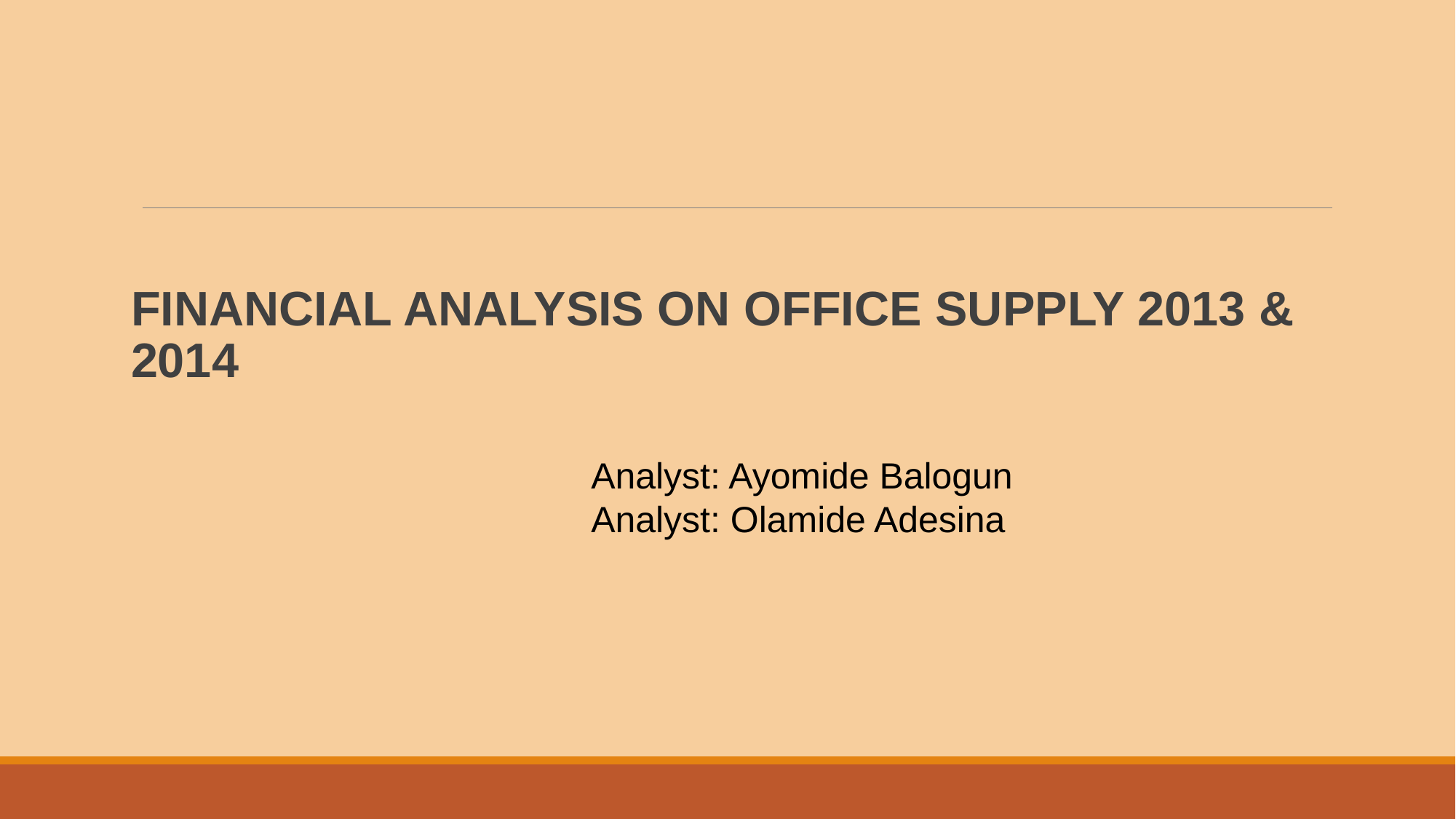

FINANCIAL ANALYSIS ON OFFICE SUPPLY 2013 & 2014
Analyst: Ayomide Balogun
Analyst: Olamide Adesina